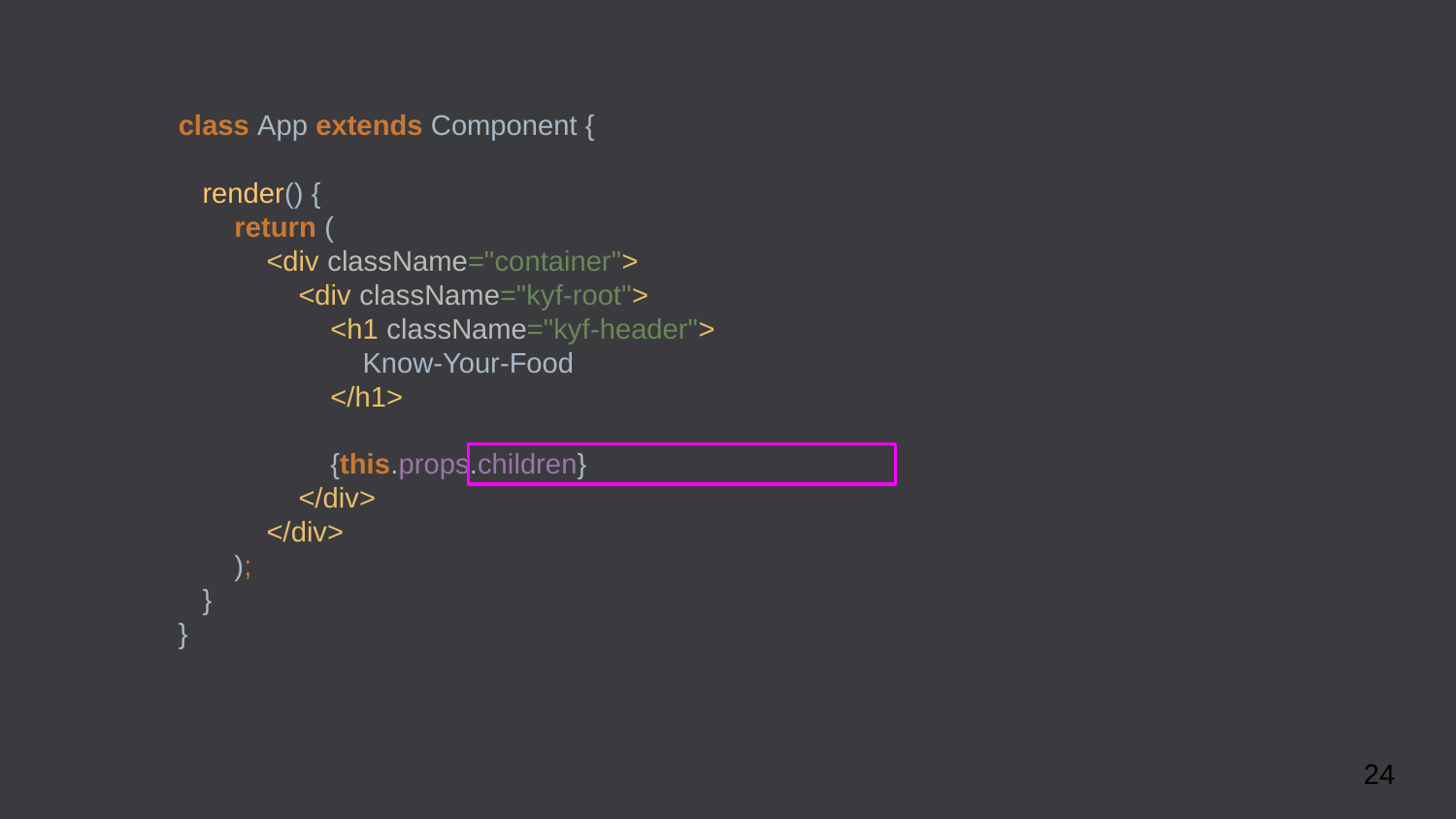

class App extends Component {

   render() {
       return (
           <div className="container">
               <div className="kyf-root">
                   <h1 className="kyf-header">
                       Know-Your-Food
                   </h1>

                   {this.props.children}
               </div>
           </div>
       );
   }
}

24